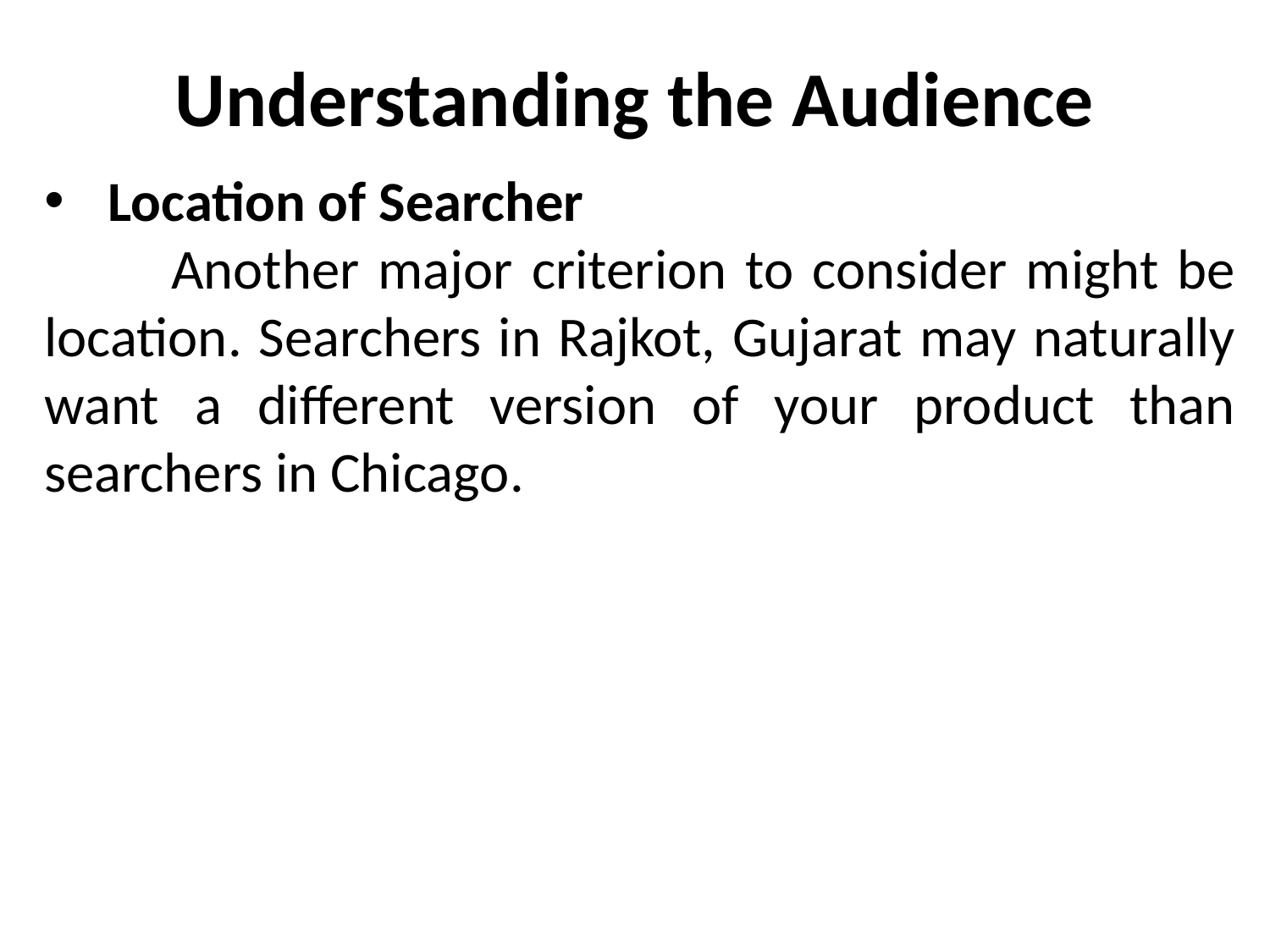

# Understanding the Audience
Location of Searcher
	Another major criterion to consider might be location. Searchers in Rajkot, Gujarat may naturally want a different version of your product than searchers in Chicago.